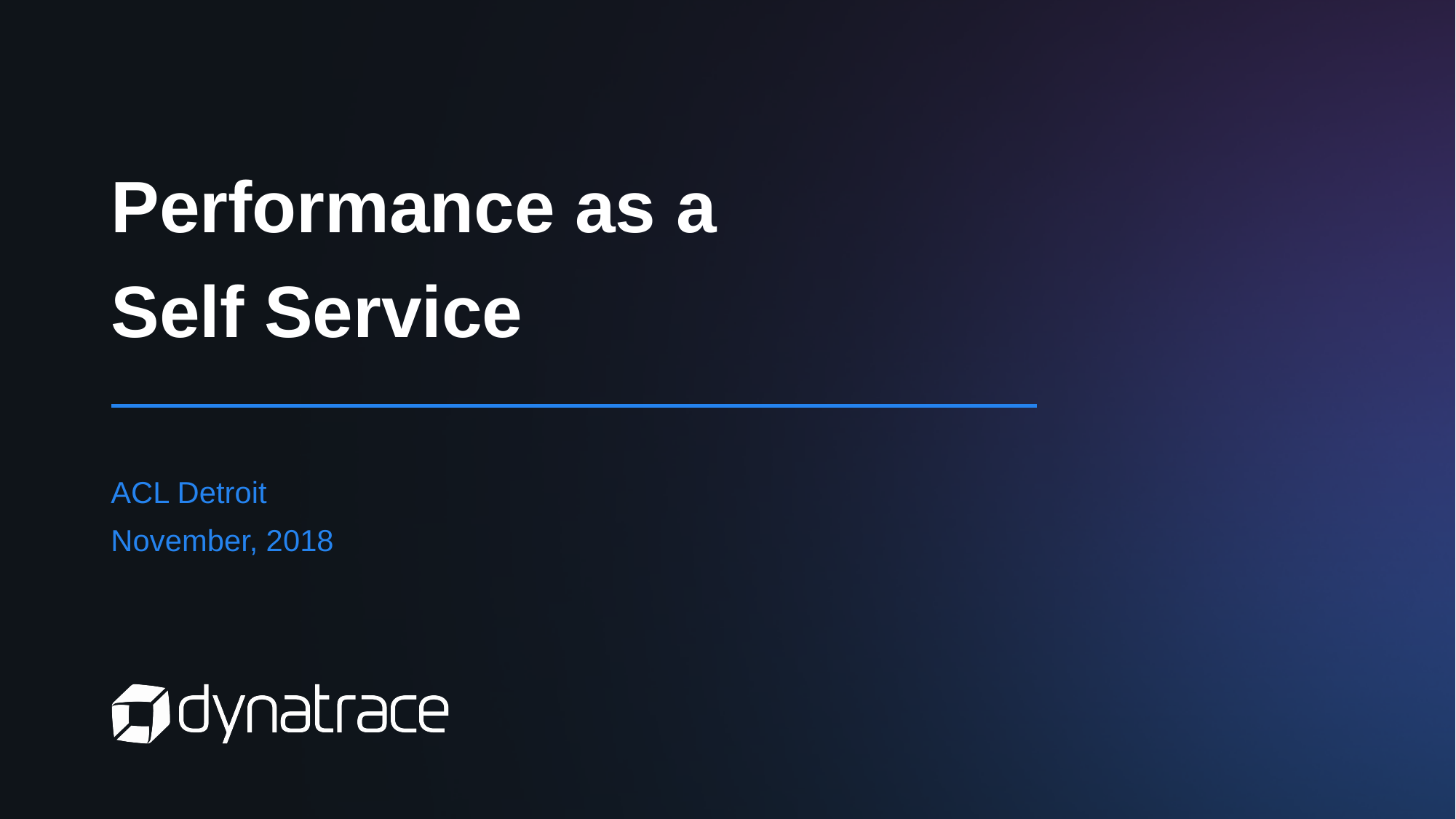

# Performance as a Self Service
ACL Detroit
November, 2018